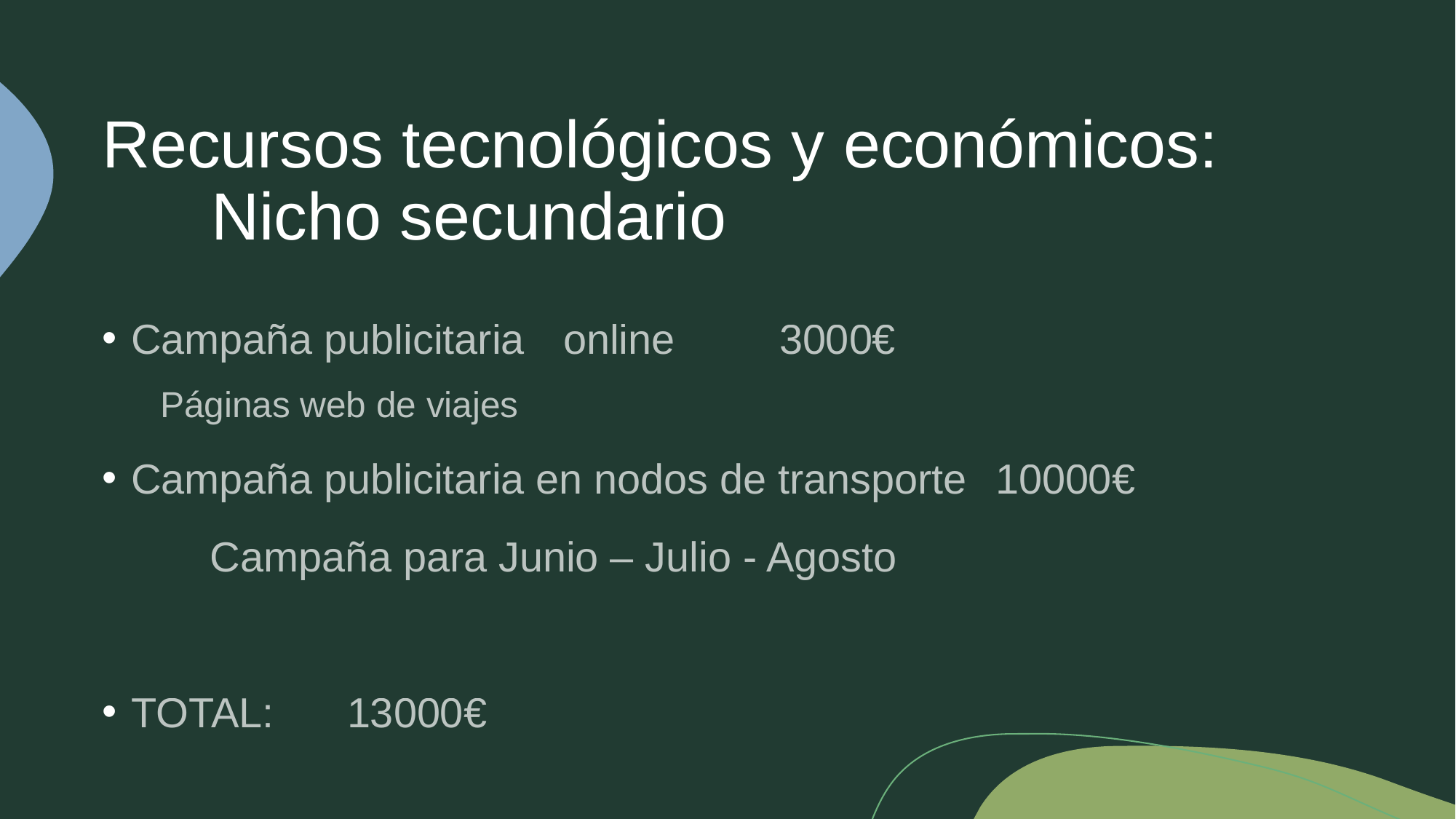

# Recursos tecnológicos y económicos: Nicho secundario
Campaña publicitaria	online 					3000€
	Páginas web de viajes
Campaña publicitaria en nodos de transporte			10000€
	Campaña para Junio – Julio - Agosto

TOTAL: 									13000€